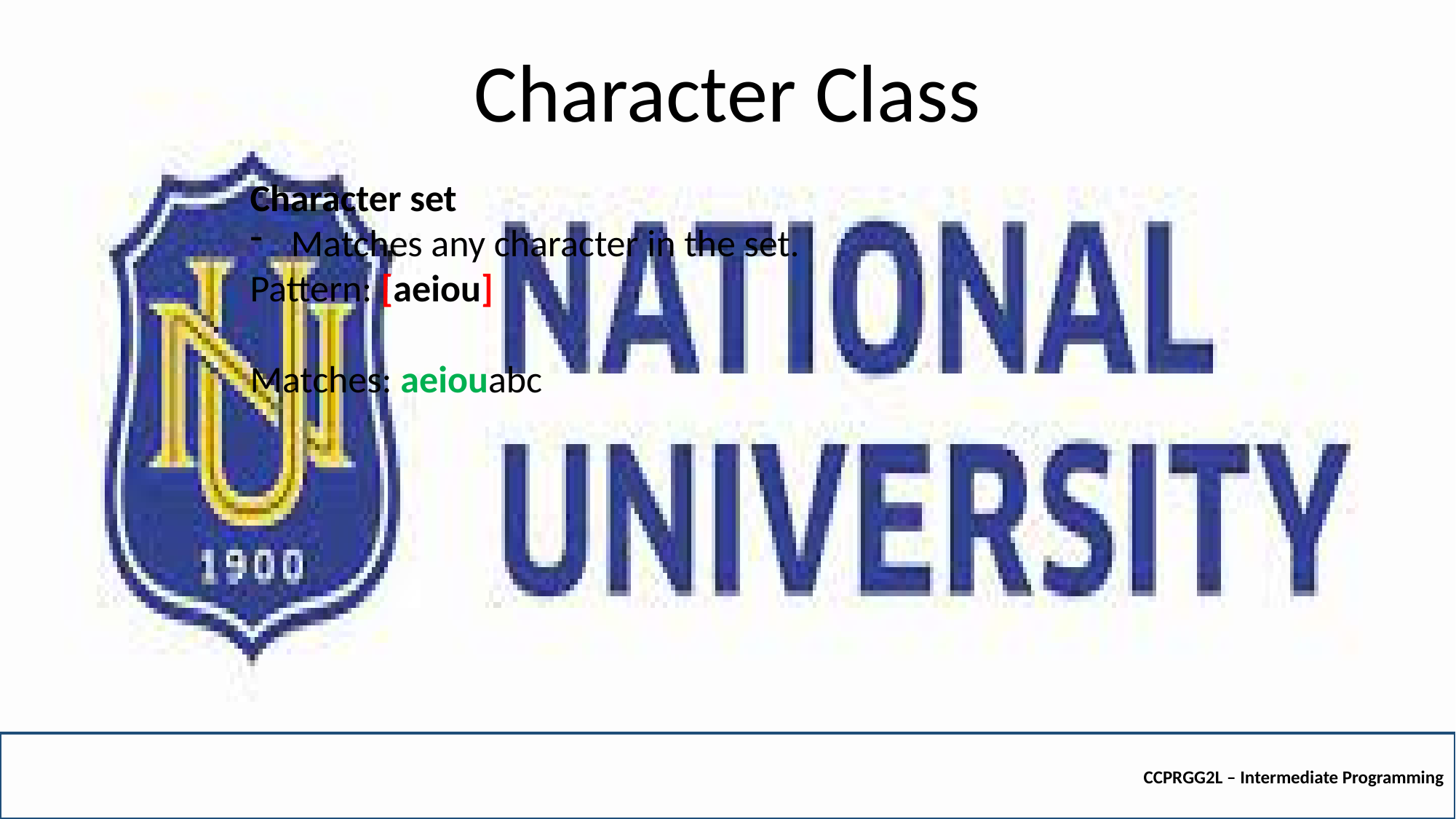

# Character Class
Character set
Matches any character in the set.
Pattern: [aeiou]

Matches: aeiouabc

CCPRGG2L – Intermediate Programming